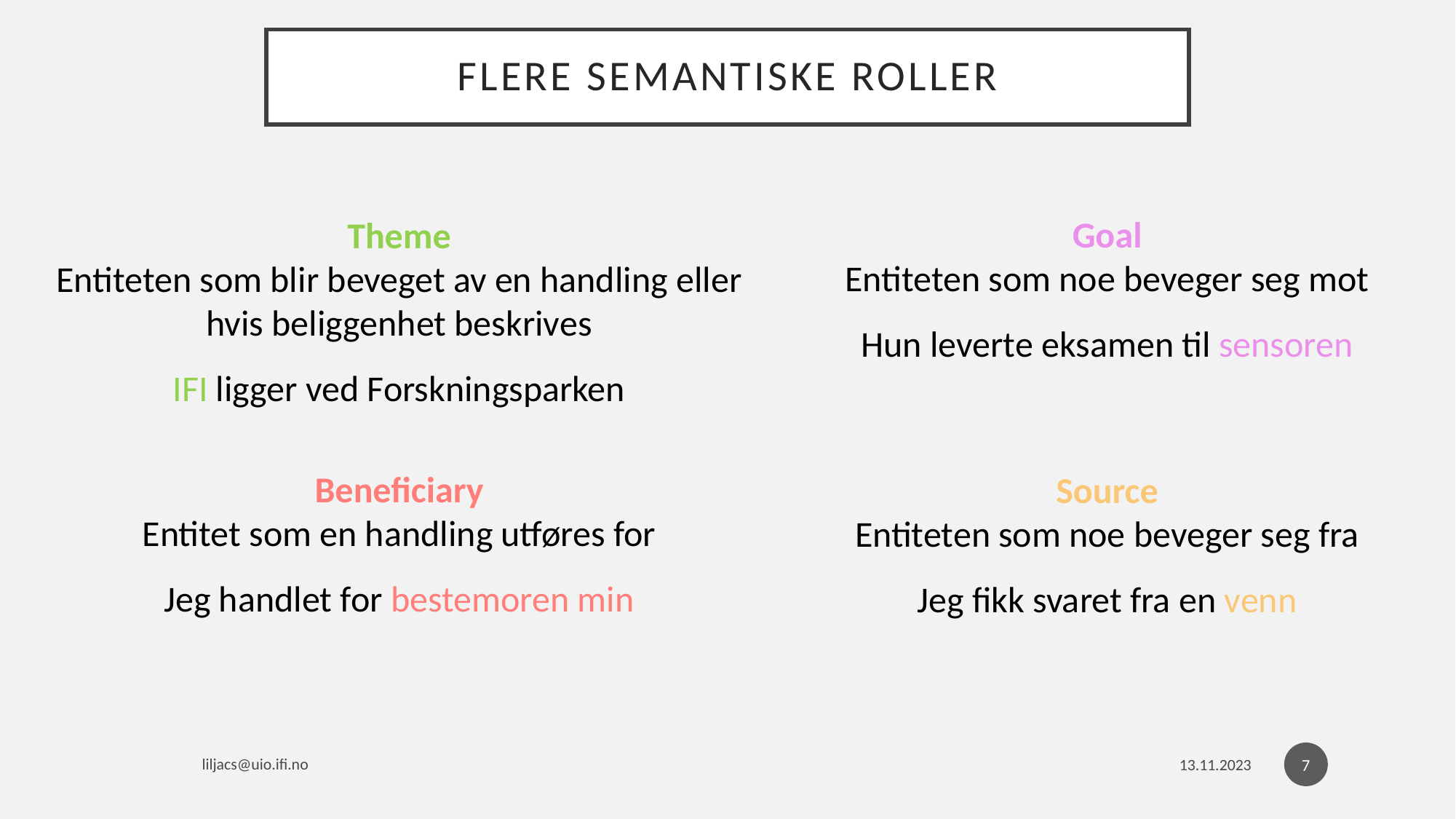

# Flere semantiske roller
Goal
Entiteten som noe beveger seg mot
Hun leverte eksamen til sensoren
Theme
Entiteten som blir beveget av en handling eller
hvis beliggenhet beskrives
IFI ligger ved Forskningsparken
Beneficiary
Entitet som en handling utføres for
Jeg handlet for bestemoren min
Source
Entiteten som noe beveger seg fra
Jeg fikk svaret fra en venn
7
liljacs@uio.ifi.no
13.11.2023